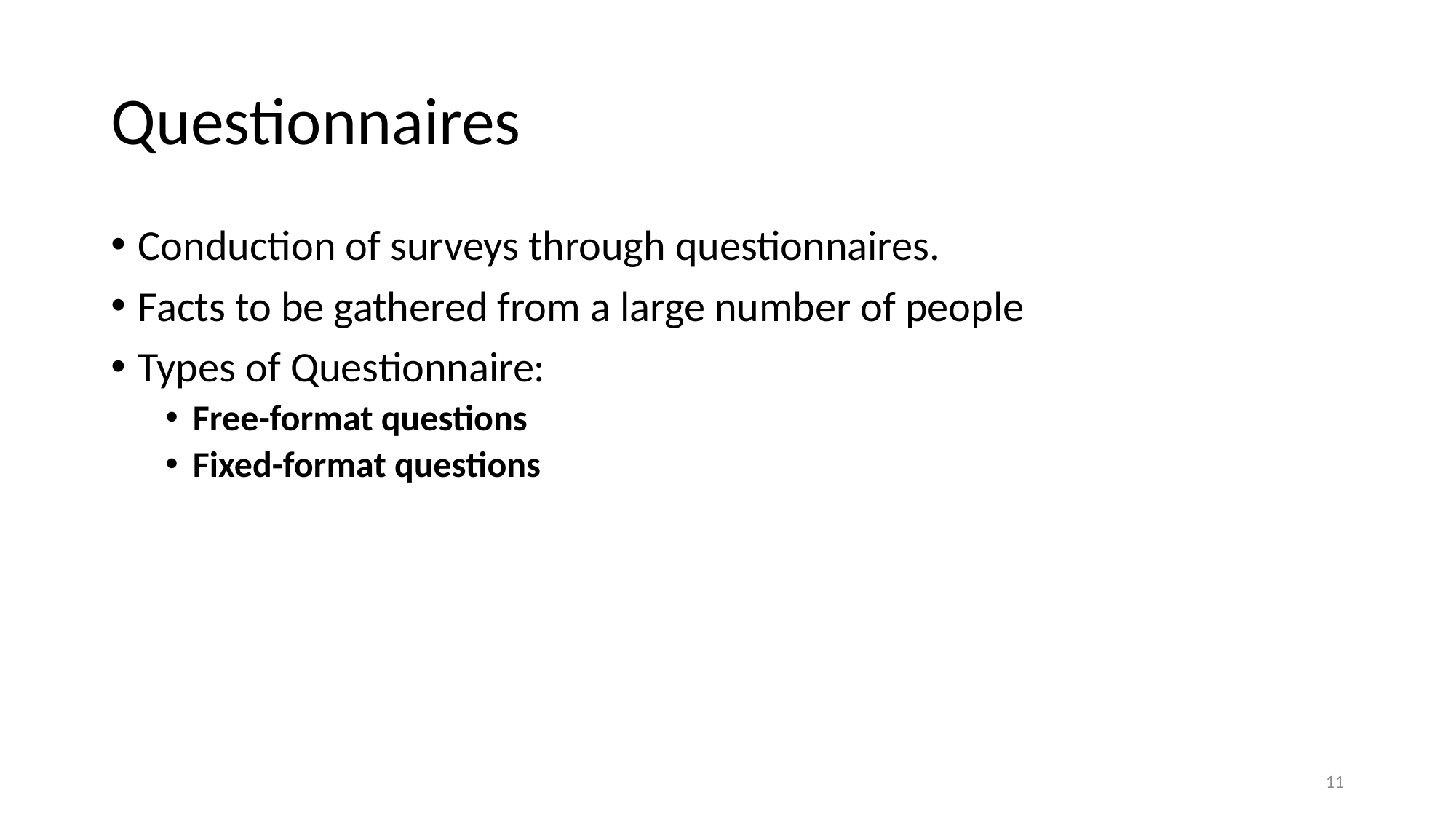

# Questionnaires
Conduction of surveys through questionnaires.
Facts to be gathered from a large number of people
Types of Questionnaire:
Free-format questions
Fixed-format questions

11